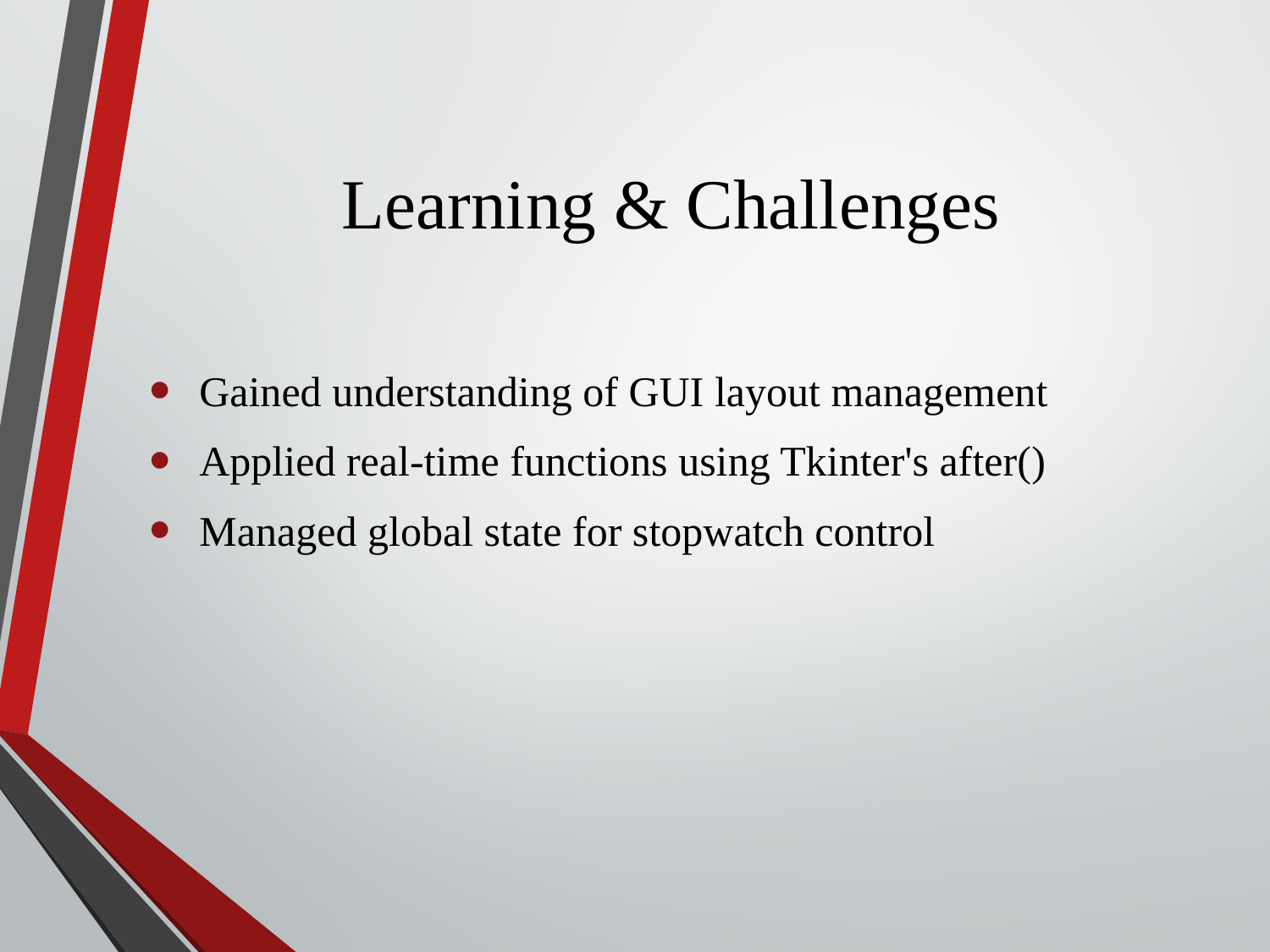

# Learning & Challenges
 Gained understanding of GUI layout management
 Applied real-time functions using Tkinter's after()
 Managed global state for stopwatch control